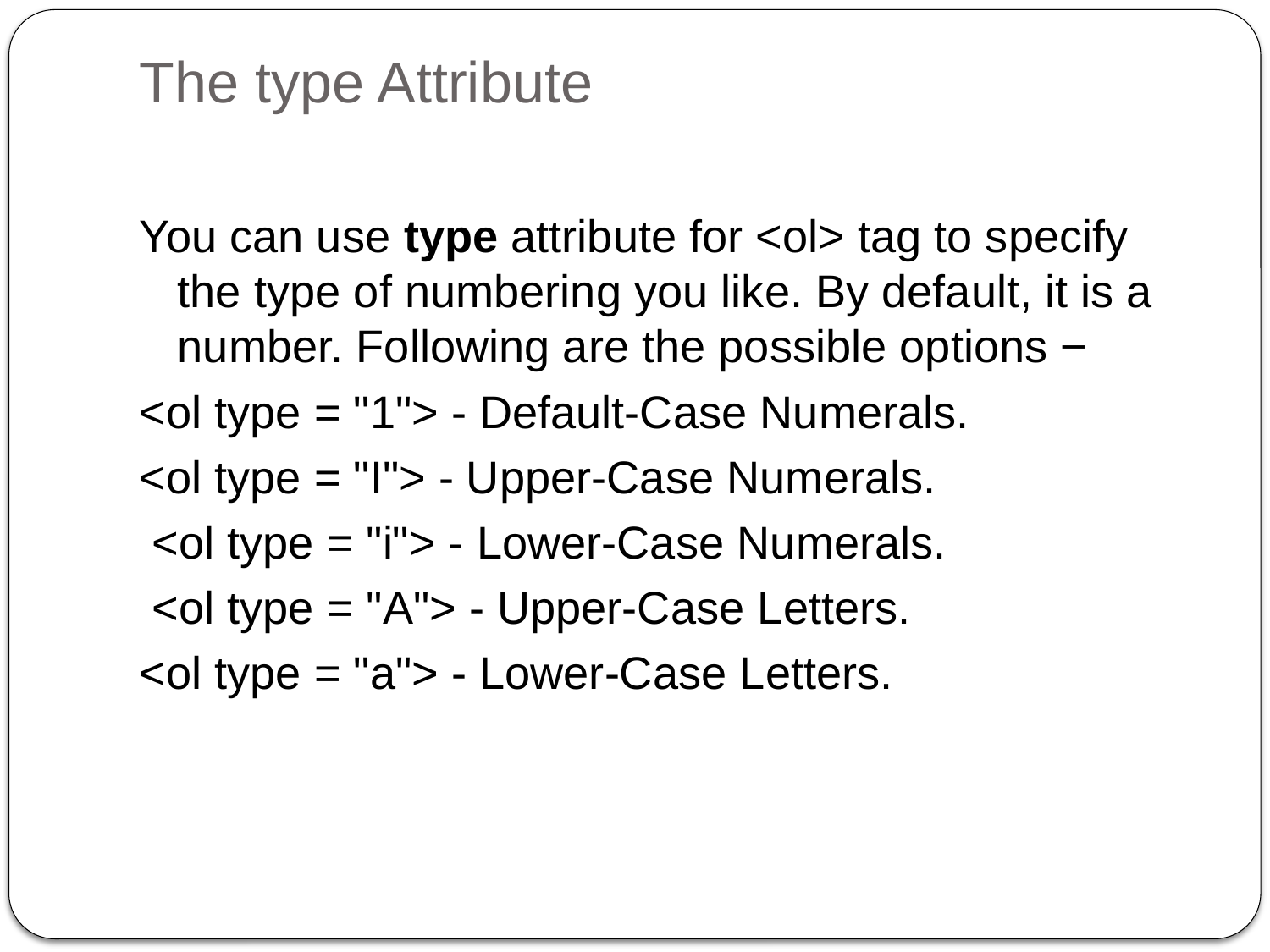

# The type Attribute
You can use type attribute for <ol> tag to specify the type of numbering you like. By default, it is a number. Following are the possible options −
<ol type = "1"> - Default-Case Numerals.
<ol type = "I"> - Upper-Case Numerals.
 <ol type = "i"> - Lower-Case Numerals.
 <ol type = "A"> - Upper-Case Letters.
<ol type = "a"> - Lower-Case Letters.